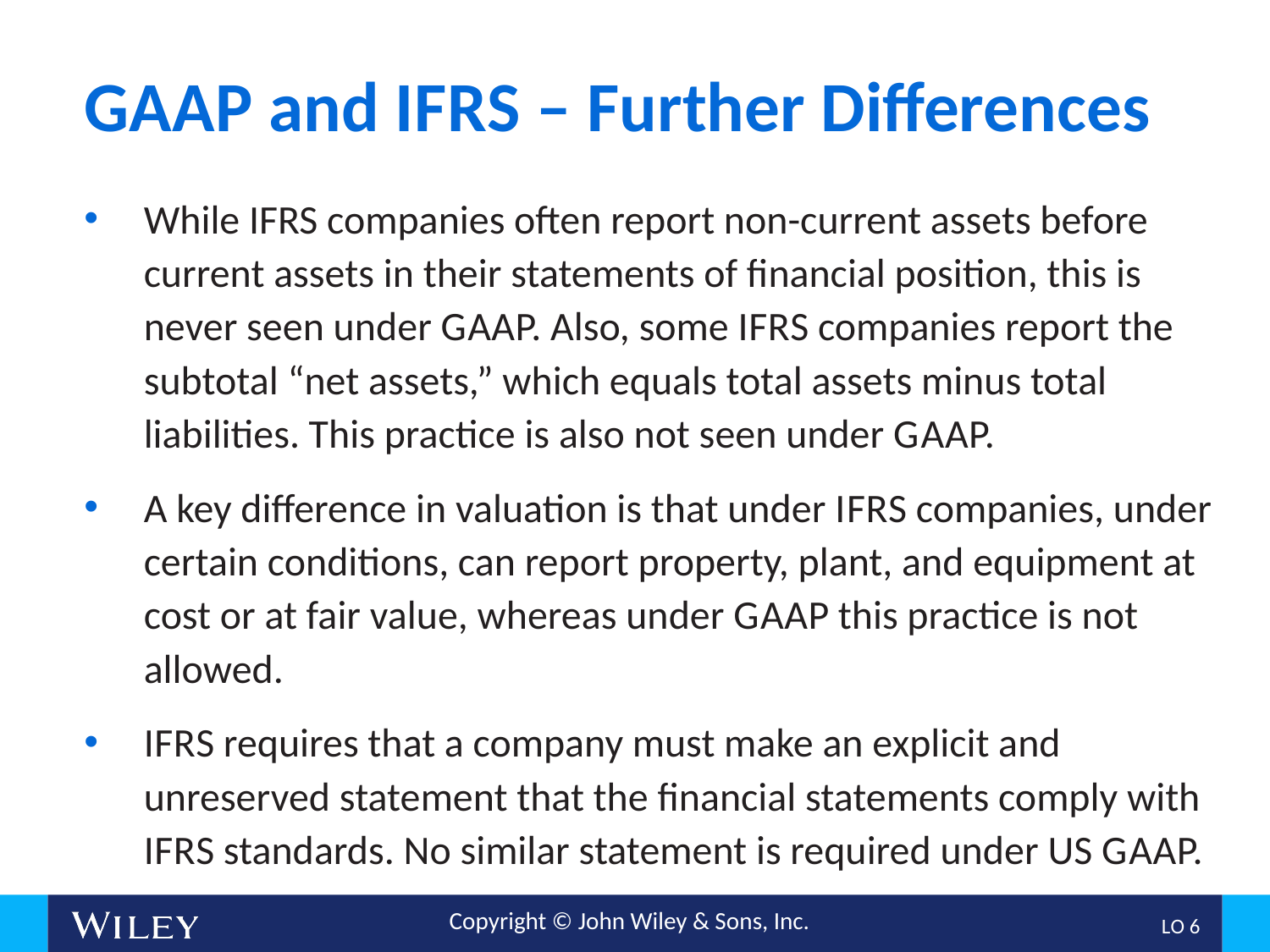

# G A A P and I F R S – Further Differences
While IFRS companies often report non-current assets before current assets in their statements of financial position, this is never seen under G A A P. Also, some I F R S companies report the subtotal “net assets,” which equals total assets minus total liabilities. This practice is also not seen under G A A P.
A key difference in valuation is that under I F R S companies, under certain conditions, can report property, plant, and equipment at cost or at fair value, whereas under G A A P this practice is not allowed.
I F R S requires that a company must make an explicit and unreserved statement that the financial statements comply with I F R S standards. No similar statement is required under US G A A P.
L O 6